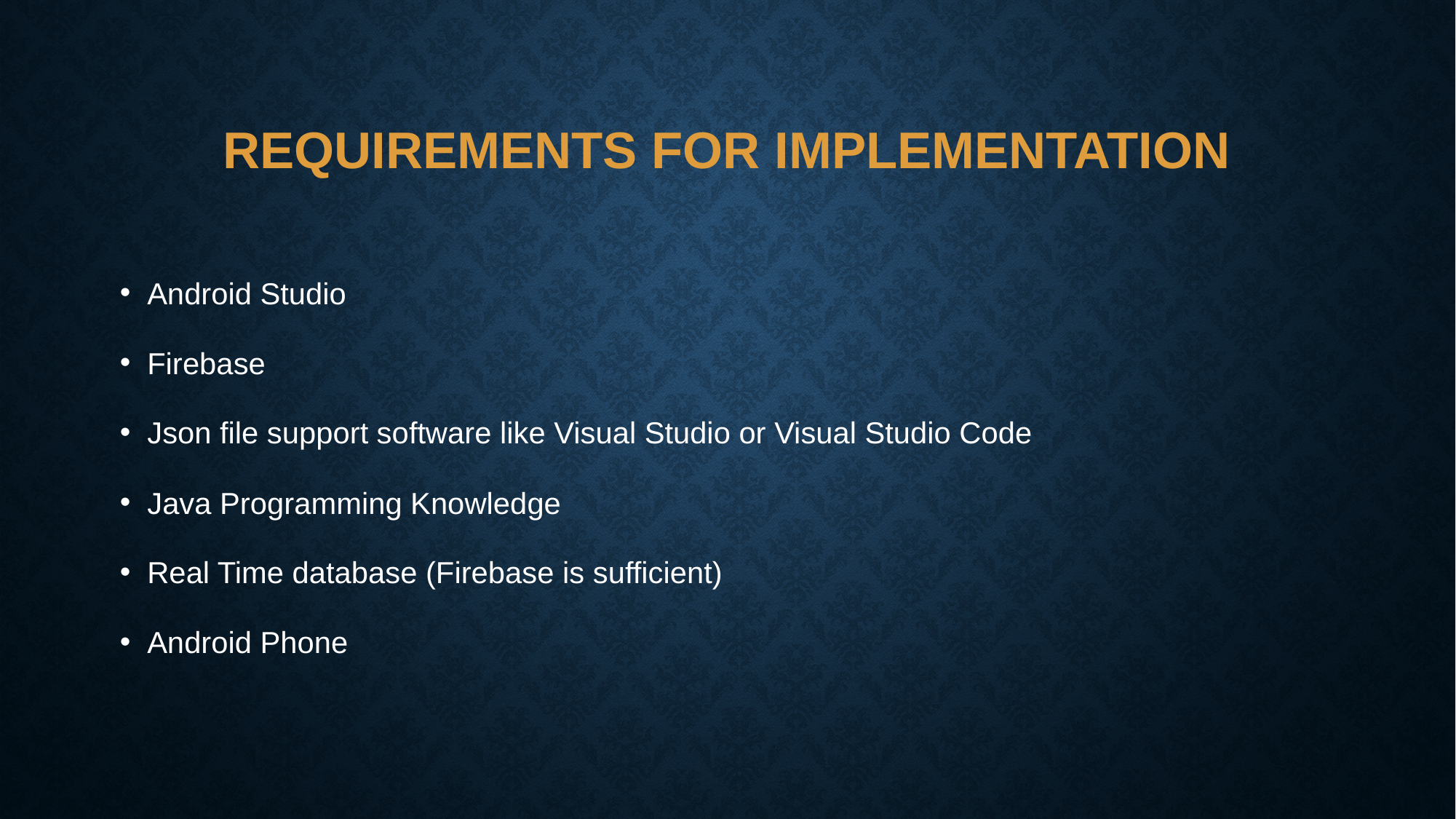

# Requirements For Implementation
Android Studio
Firebase
Json file support software like Visual Studio or Visual Studio Code
Java Programming Knowledge
Real Time database (Firebase is sufficient)
Android Phone